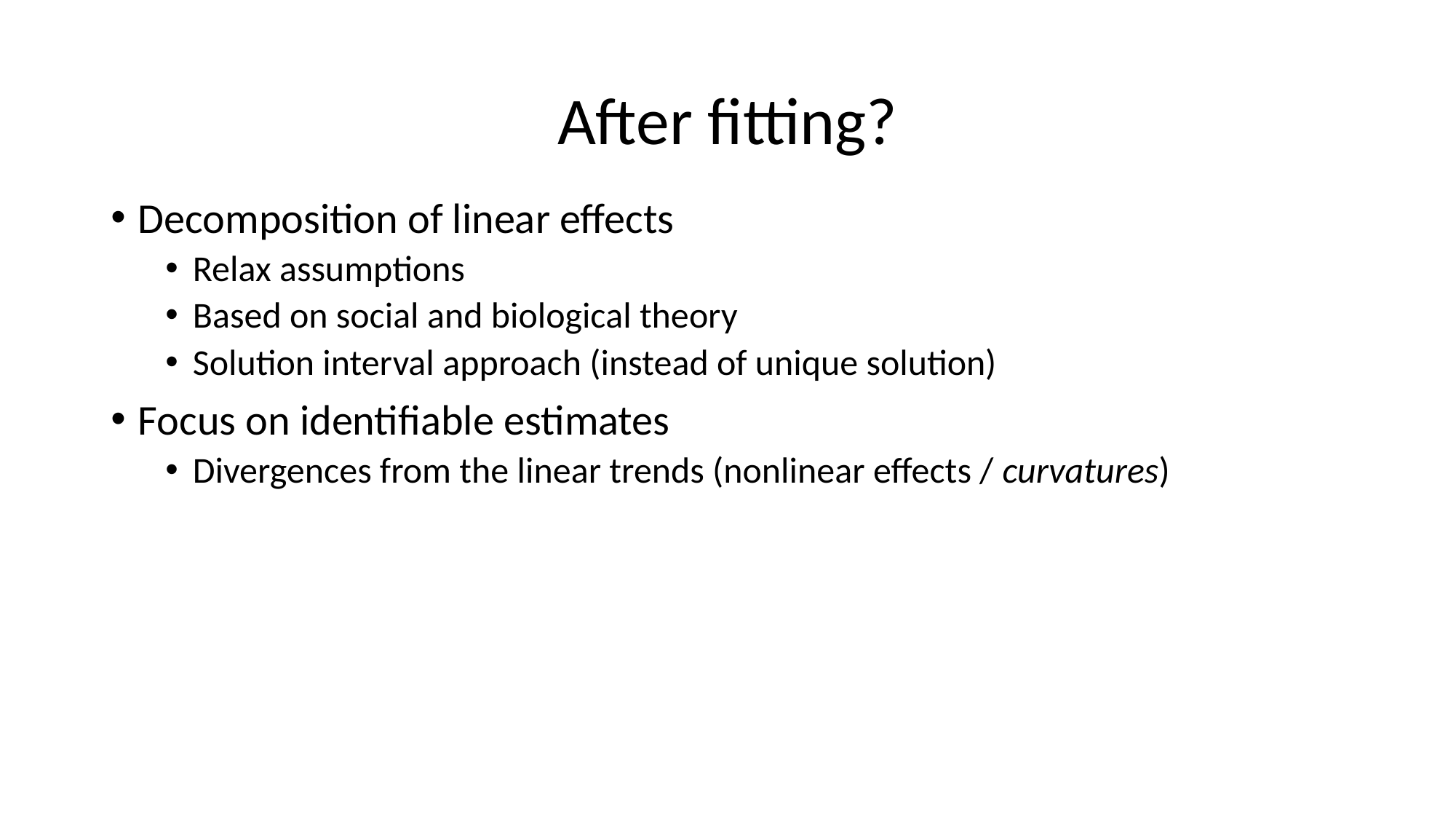

# After fitting?
Decomposition of linear effects
Relax assumptions
Based on social and biological theory
Solution interval approach (instead of unique solution)
Focus on identifiable estimates
Divergences from the linear trends (nonlinear effects / curvatures)